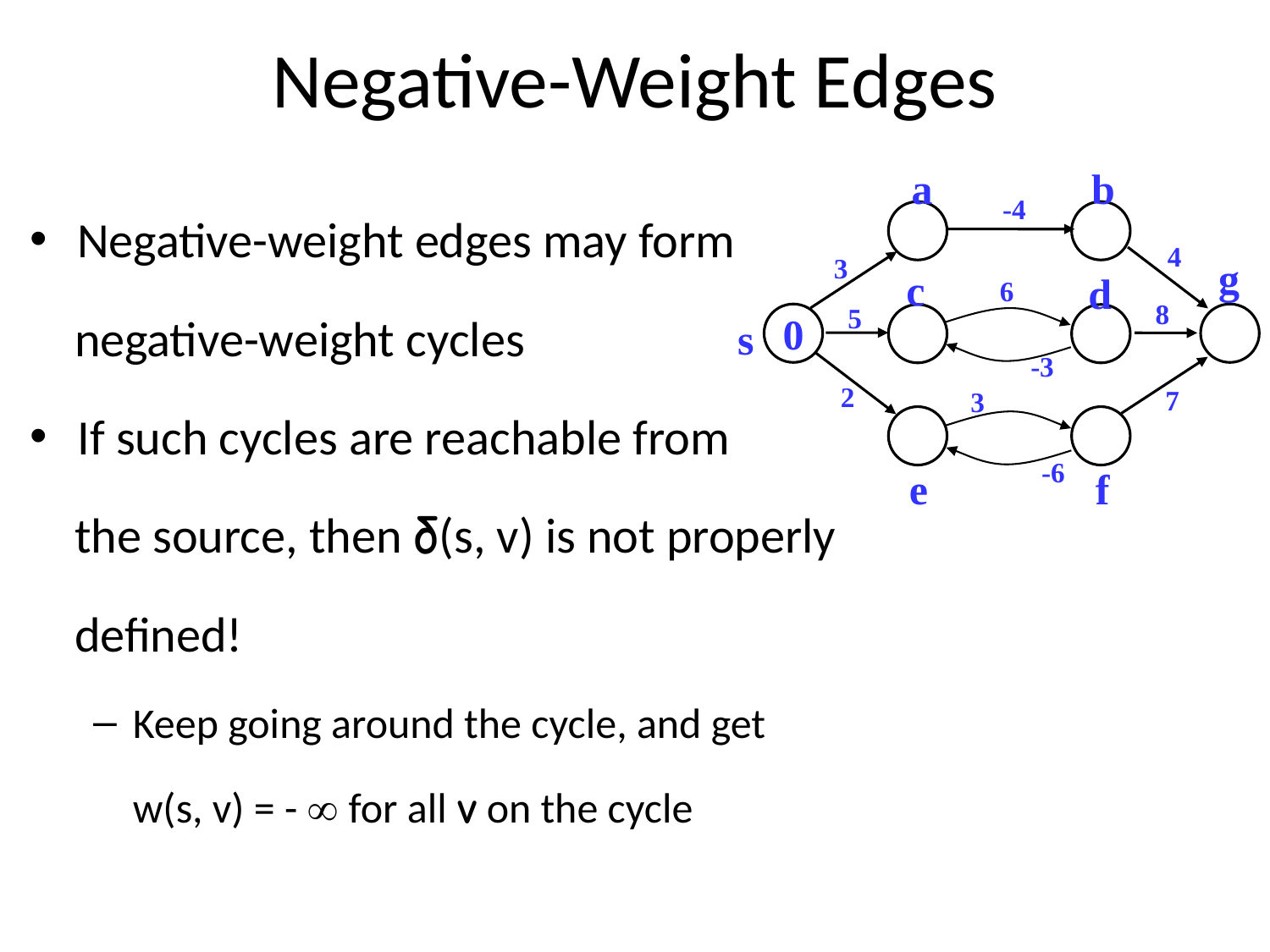

# Negative-Weight Edges
a
b
-4

4
3
g

c
d
6
8
5
0

s

-3

2
7
3

-6
e
f
Negative-weight edges may form
    negative-weight cycles
If such cycles are reachable from
    the source, then δ(s, v) is not properly
    defined!
Keep going around the cycle, and get
	w(s, v) = - ∞ for all v on the cycle